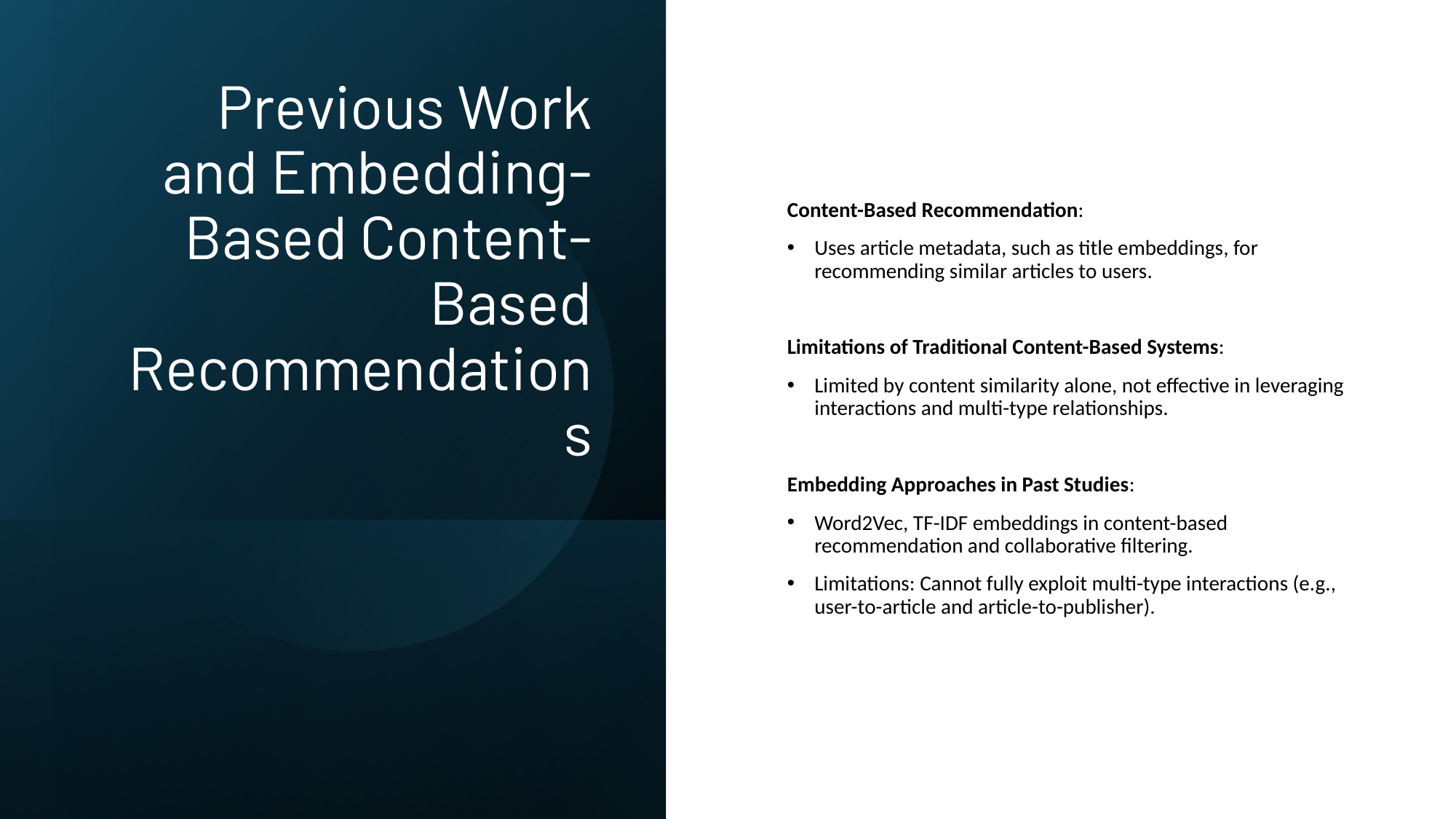

# Previous Work and Embedding-Based Content-Based Recommendations

Content-Based Recommendation:
Uses article metadata, such as title embeddings, for recommending similar articles to users.

Limitations of Traditional Content-Based Systems:
Limited by content similarity alone, not effective in leveraging interactions and multi-type relationships.

Embedding Approaches in Past Studies:
Word2Vec, TF-IDF embeddings in content-based recommendation and collaborative filtering.
Limitations: Cannot fully exploit multi-type interactions (e.g., user-to-article and article-to-publisher).